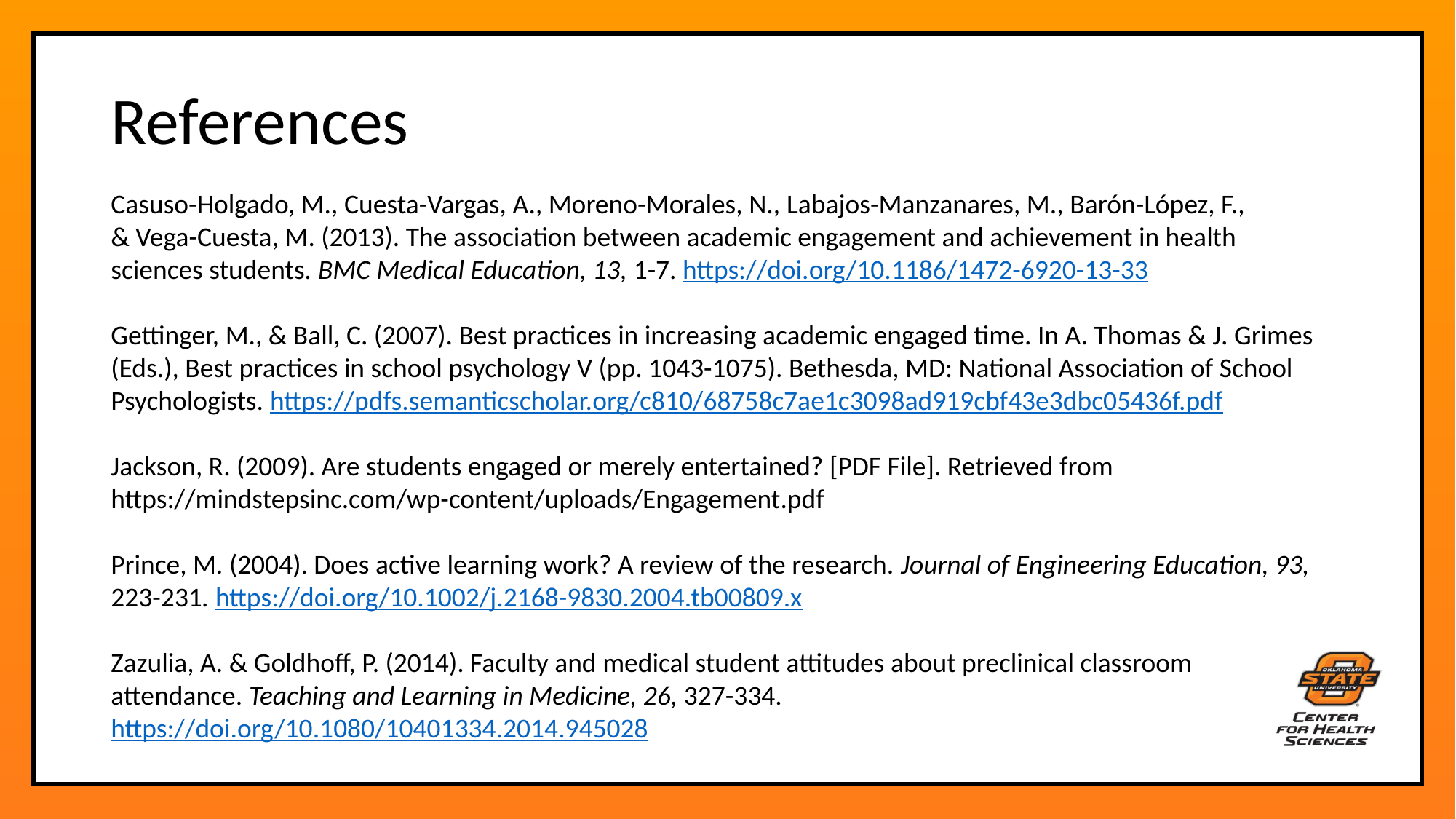

# References
Casuso-Holgado, M., Cuesta-Vargas, A., Moreno-Morales, N., Labajos-Manzanares, M., Barón-López, F., & Vega-Cuesta, M. (2013). The association between academic engagement and achievement in health sciences students. BMC Medical Education, 13, 1-7. https://doi.org/10.1186/1472-6920-13-33

Gettinger, M., & Ball, C. (2007). Best practices in increasing academic engaged time. In A. Thomas & J. Grimes (Eds.), Best practices in school psychology V (pp. 1043-1075). Bethesda, MD: National Association of School Psychologists. https://pdfs.semanticscholar.org/c810/68758c7ae1c3098ad919cbf43e3dbc05436f.pdf

Jackson, R. (2009). Are students engaged or merely entertained? [PDF File]. Retrieved from https://mindstepsinc.com/wp-content/uploads/Engagement.pdf

Prince, M. (2004). Does active learning work? A review of the research. Journal of Engineering Education, 93, 223-231. https://doi.org/10.1002/j.2168-9830.2004.tb00809.x

Zazulia, A. & Goldhoff, P. (2014). Faculty and medical student attitudes about preclinical classroom attendance. Teaching and Learning in Medicine, 26, 327-334. https://doi.org/10.1080/10401334.2014.945028